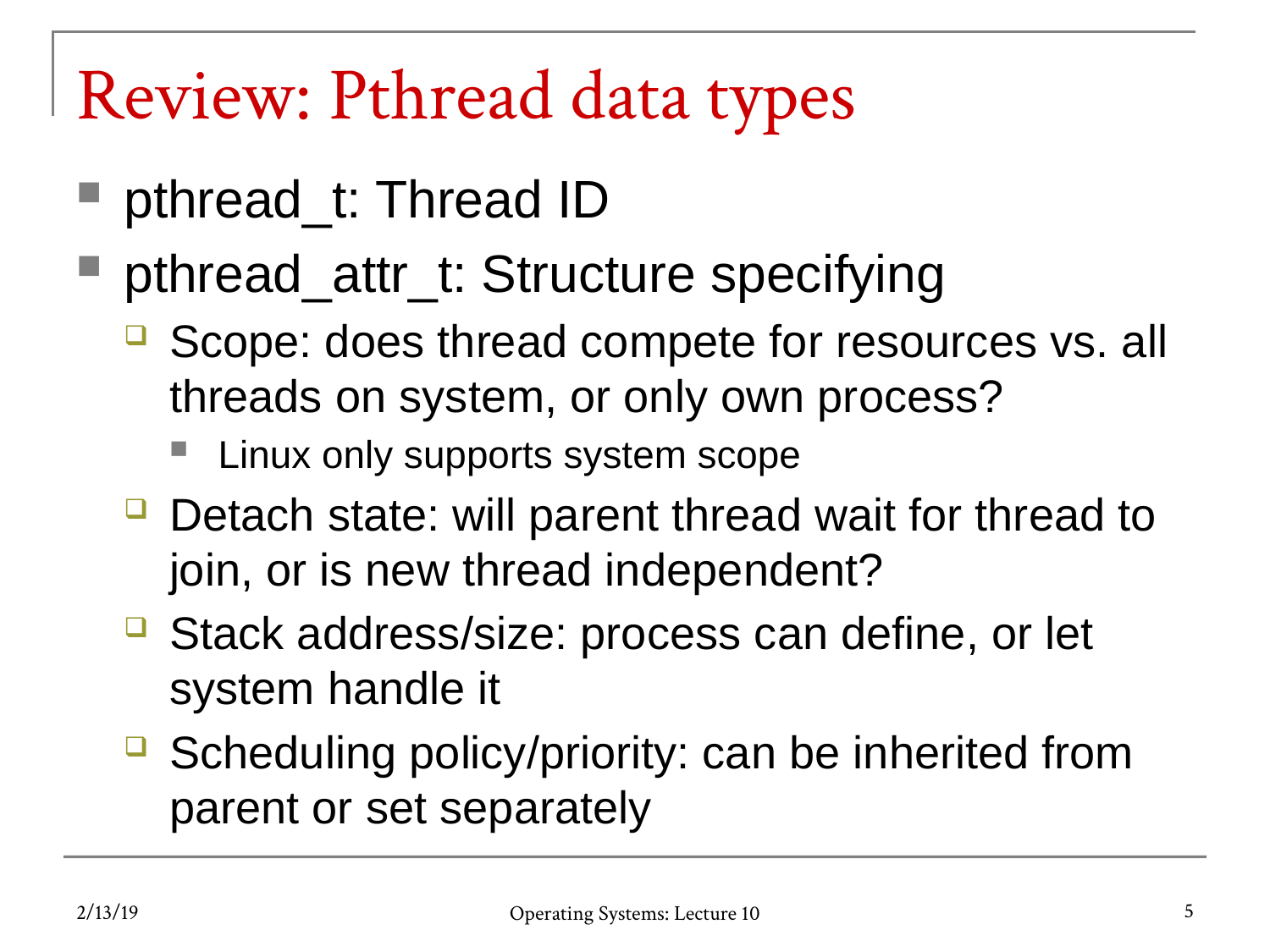

# Review: Pthread data types
pthread_t: Thread ID
pthread_attr_t: Structure specifying
Scope: does thread compete for resources vs. all threads on system, or only own process?
Linux only supports system scope
Detach state: will parent thread wait for thread to join, or is new thread independent?
Stack address/size: process can define, or let system handle it
Scheduling policy/priority: can be inherited from parent or set separately
2/13/19
5
Operating Systems: Lecture 10